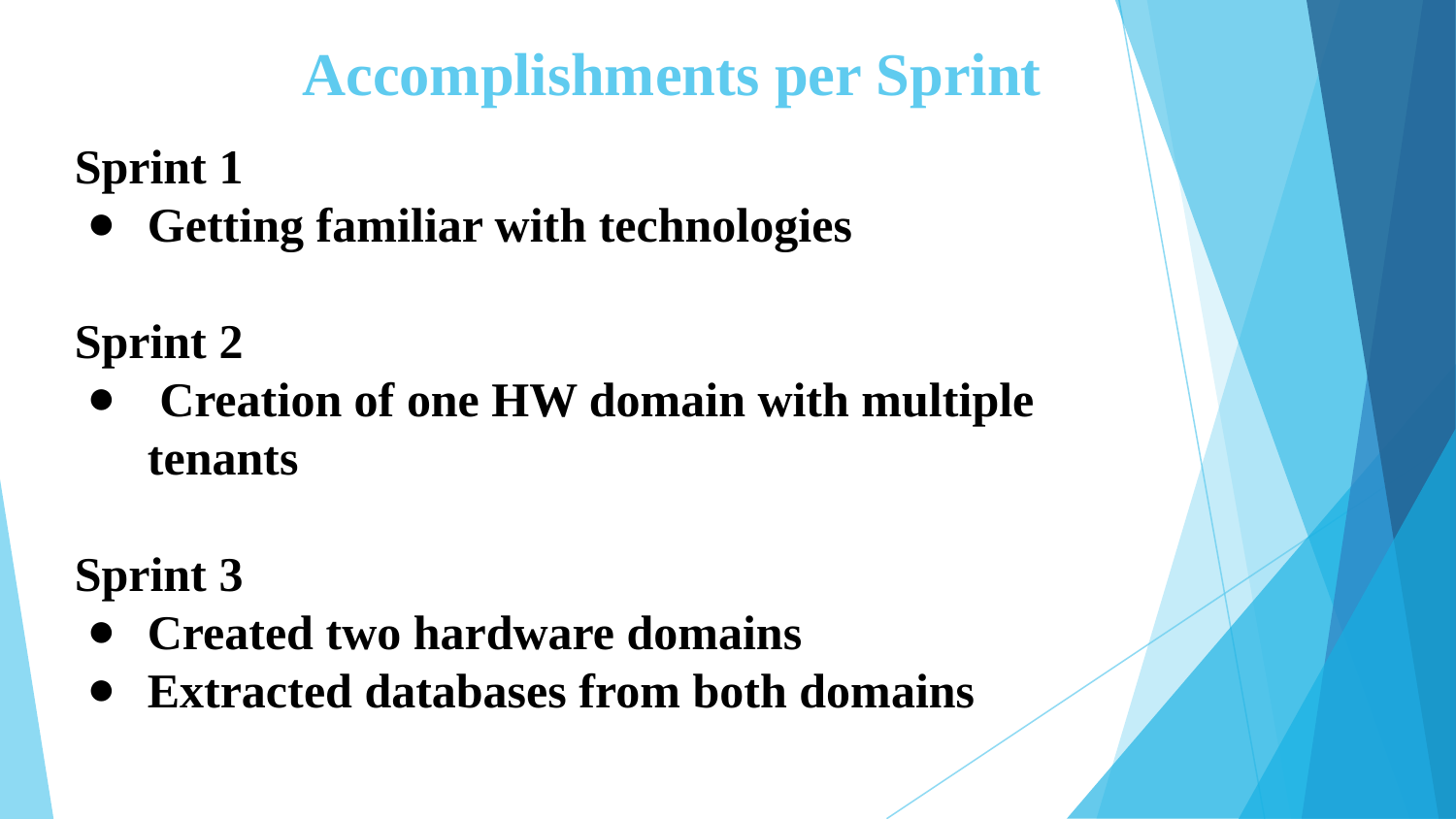

# Accomplishments per Sprint
Sprint 1
Getting familiar with technologies

Sprint 2
 Creation of one HW domain with multiple tenants

Sprint 3
Created two hardware domains
Extracted databases from both domains